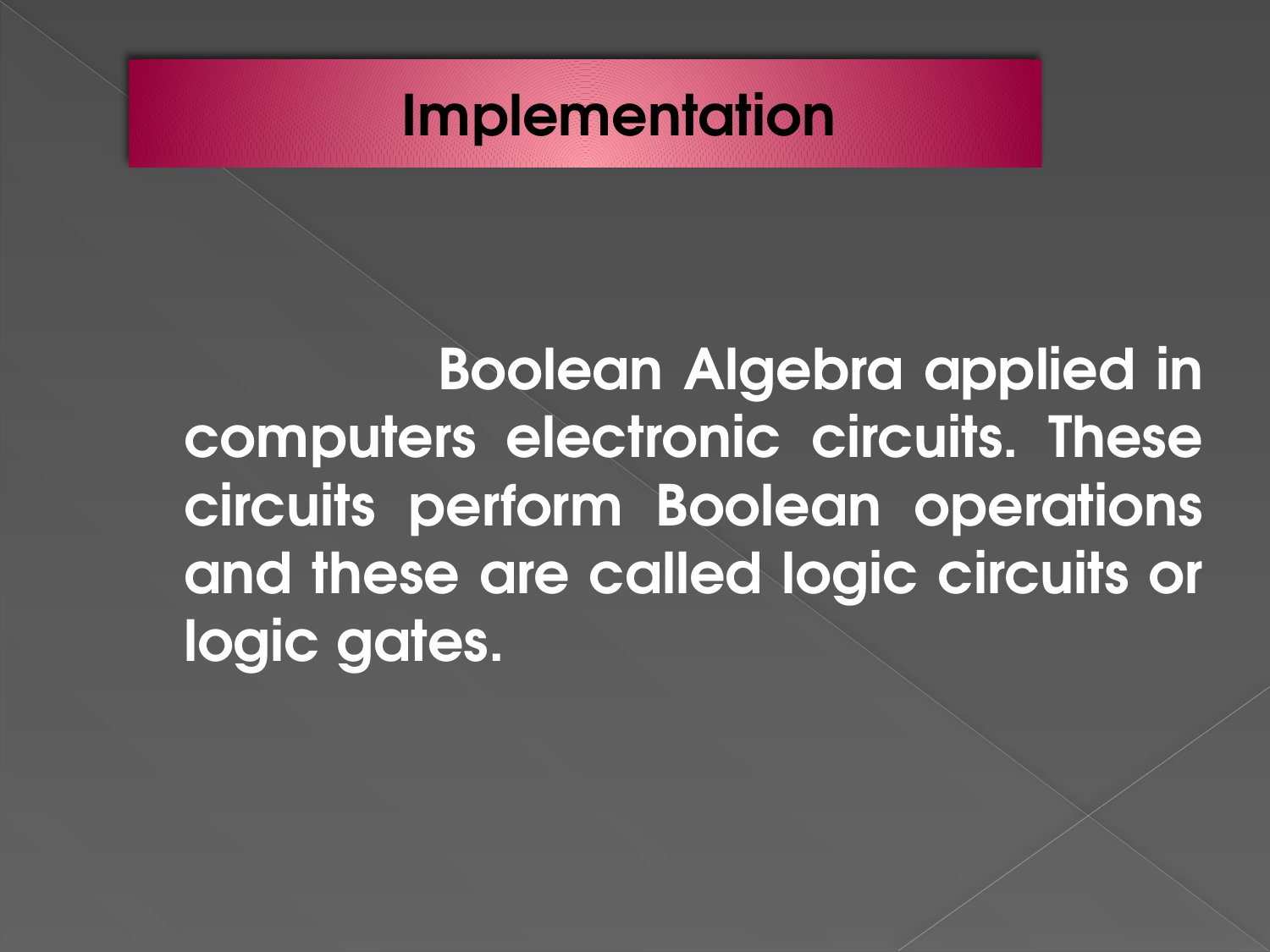

# Implementation
			Boolean Algebra applied in computers electronic circuits. These circuits perform Boolean operations and these are called logic circuits or logic gates.